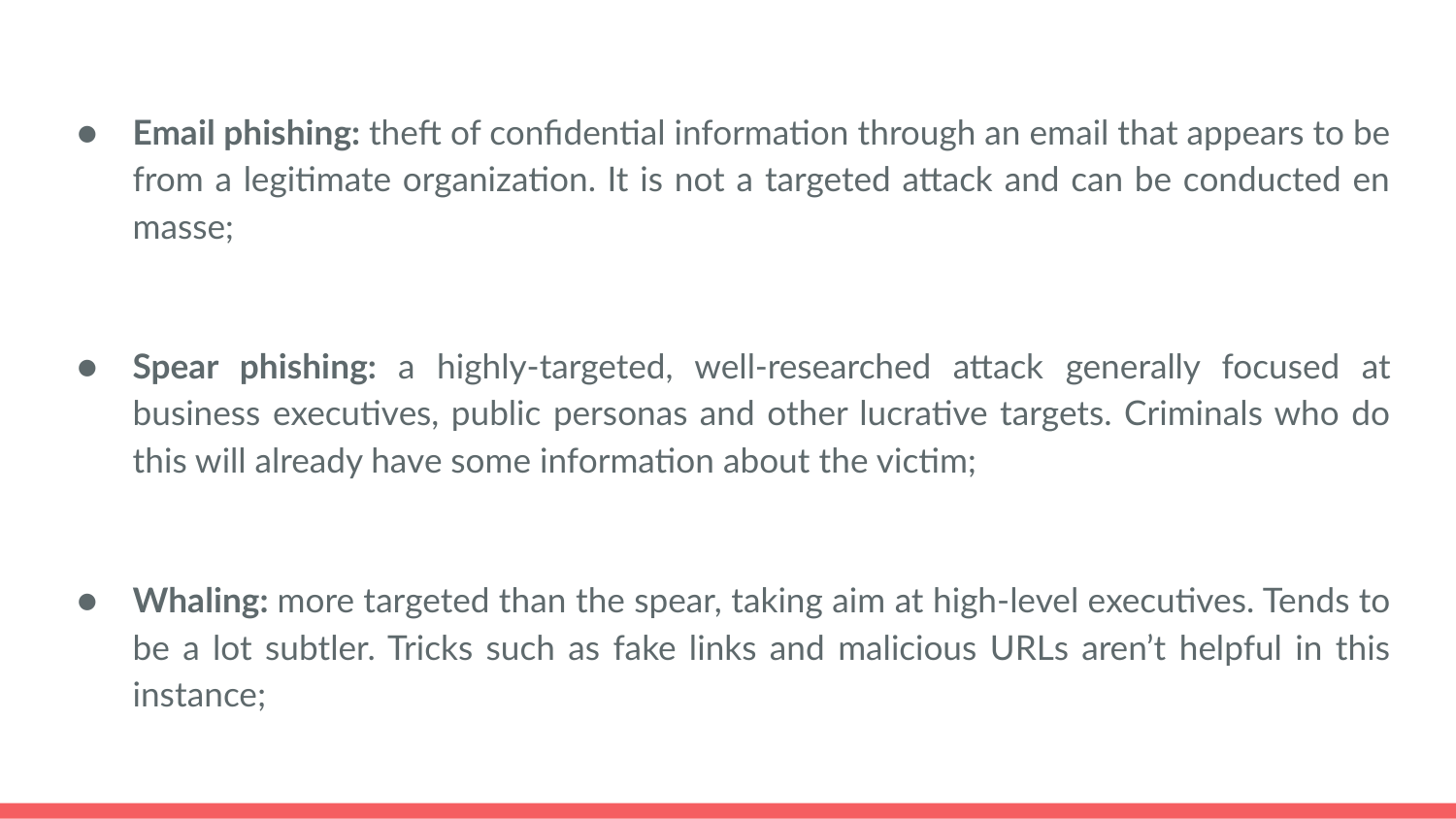

Email phishing: theft of confidential information through an email that appears to be from a legitimate organization. It is not a targeted attack and can be conducted en masse;

Spear phishing: a highly-targeted, well-researched attack generally focused at business executives, public personas and other lucrative targets. Criminals who do this will already have some information about the victim;

Whaling: more targeted than the spear, taking aim at high-level executives. Tends to be a lot subtler. Tricks such as fake links and malicious URLs aren’t helpful in this instance;